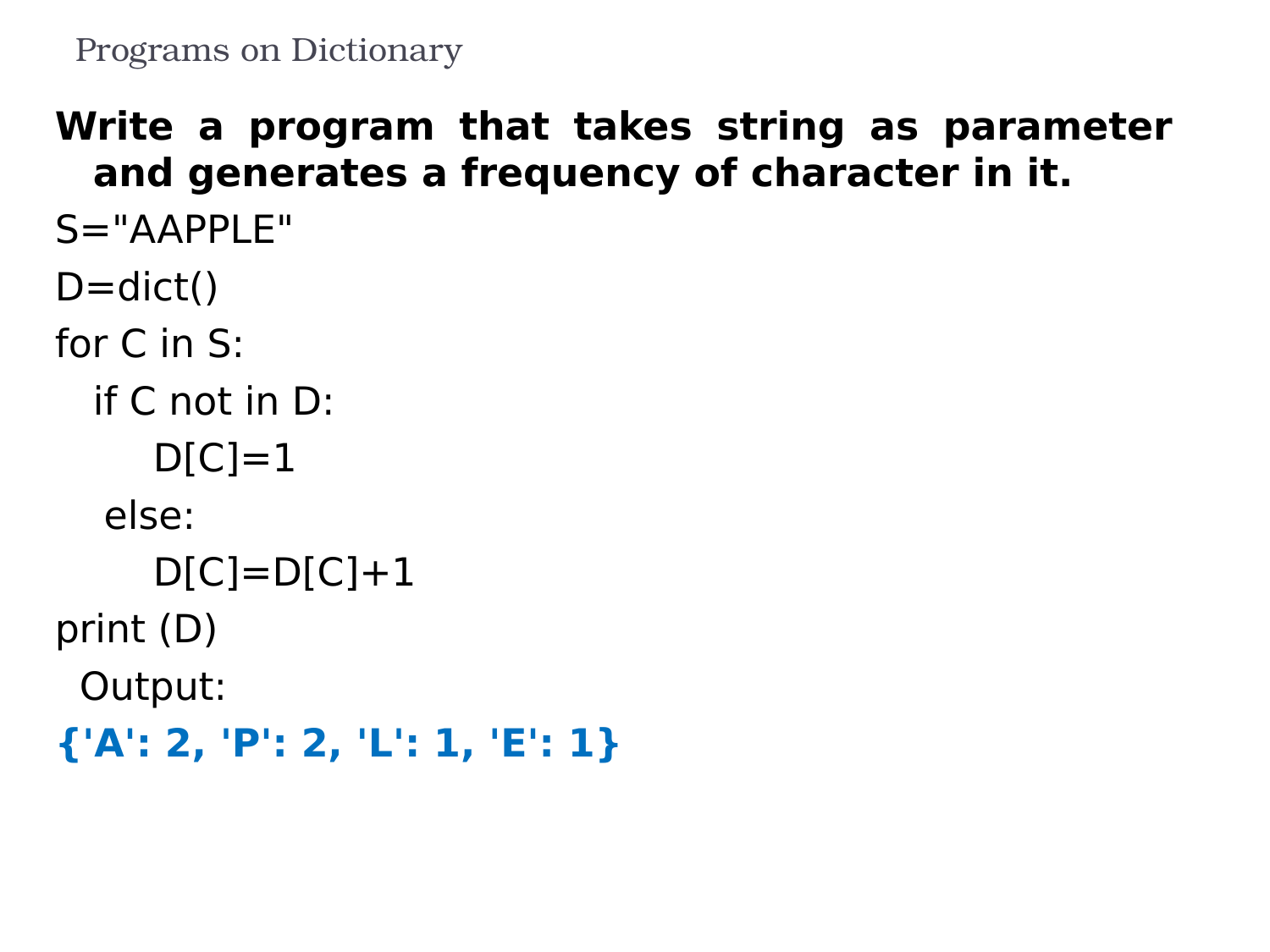

# Programs on Dictionary
Write a program that takes string as parameter and generates a frequency of character in it.
S="AAPPLE"
D=dict()
for C in S:
	if C not in D:
        D[C]=1
    else:
        D[C]=D[C]+1
print (D)
  Output:
{'A': 2, 'P': 2, 'L': 1, 'E': 1}